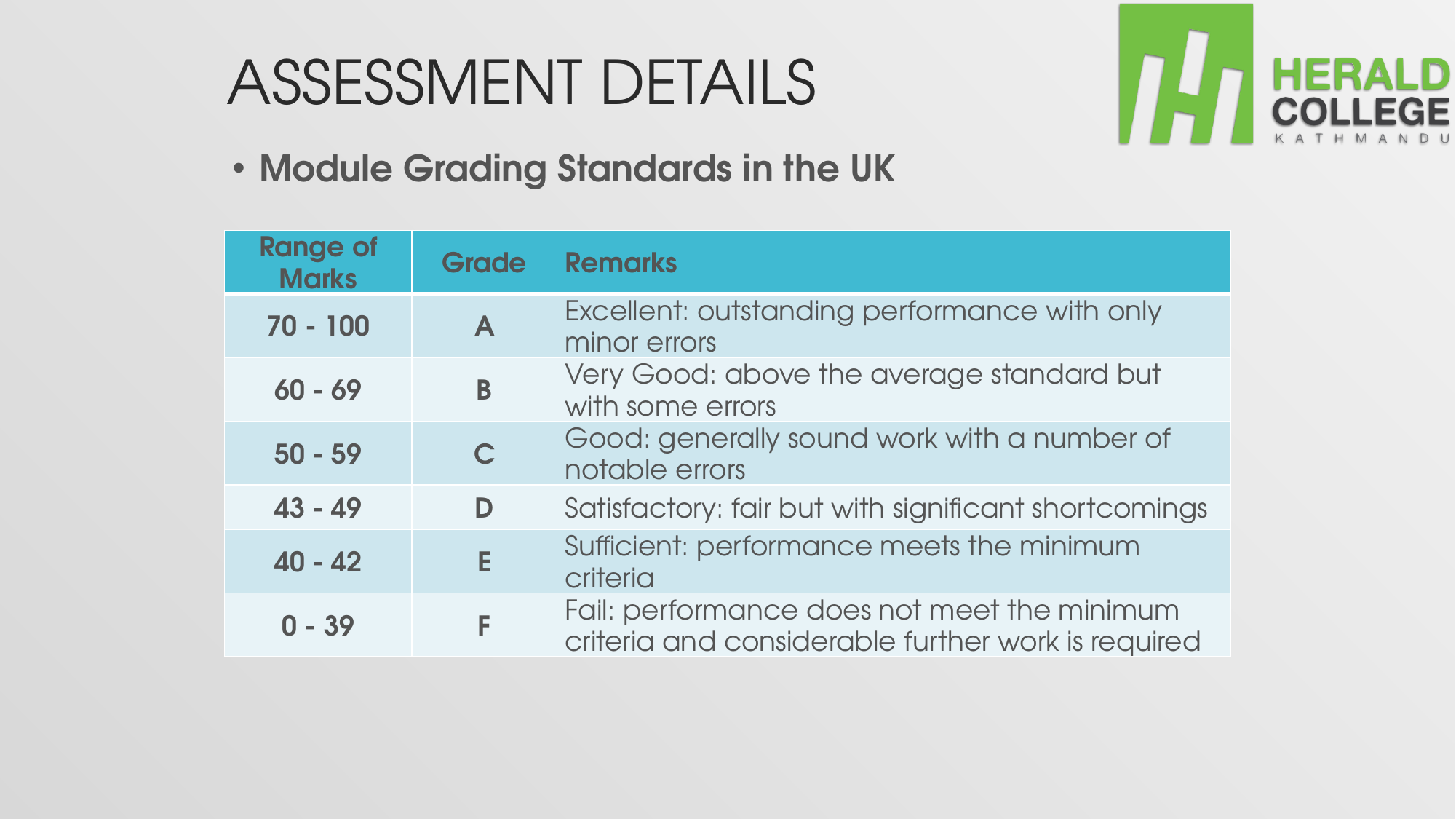

# ASSESSMENT DETAILS
Module Grading Standards in the UK
| Range of Marks | Grade | Remarks |
| --- | --- | --- |
| 70 - 100 | A | Excellent: outstanding performance with only minor errors |
| 60 - 69 | B | Very Good: above the average standard but with some errors |
| 50 - 59 | C | Good: generally sound work with a number of notable errors |
| 43 - 49 | D | Satisfactory: fair but with significant shortcomings |
| 40 - 42 | E | Sufficient: performance meets the minimum criteria |
| 0 - 39 | F | Fail: performance does not meet the minimum criteria and considerable further work is required |